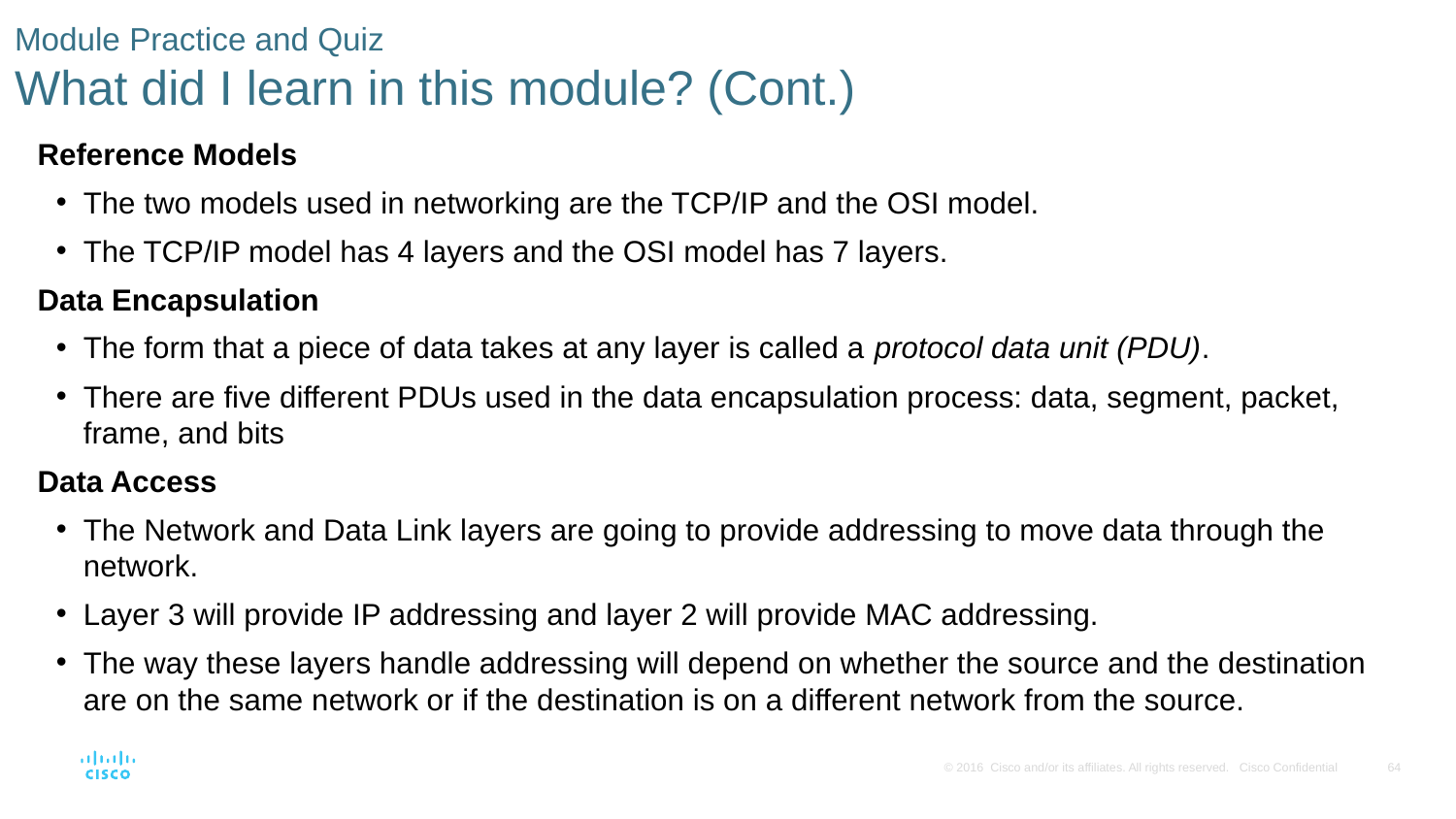

# Module Practice and Quiz What did I learn in this module? (Cont.)
Reference Models
The two models used in networking are the TCP/IP and the OSI model.
The TCP/IP model has 4 layers and the OSI model has 7 layers.
Data Encapsulation
The form that a piece of data takes at any layer is called a protocol data unit (PDU).
There are five different PDUs used in the data encapsulation process: data, segment, packet, frame, and bits
Data Access
The Network and Data Link layers are going to provide addressing to move data through the network.
Layer 3 will provide IP addressing and layer 2 will provide MAC addressing.
The way these layers handle addressing will depend on whether the source and the destination are on the same network or if the destination is on a different network from the source.